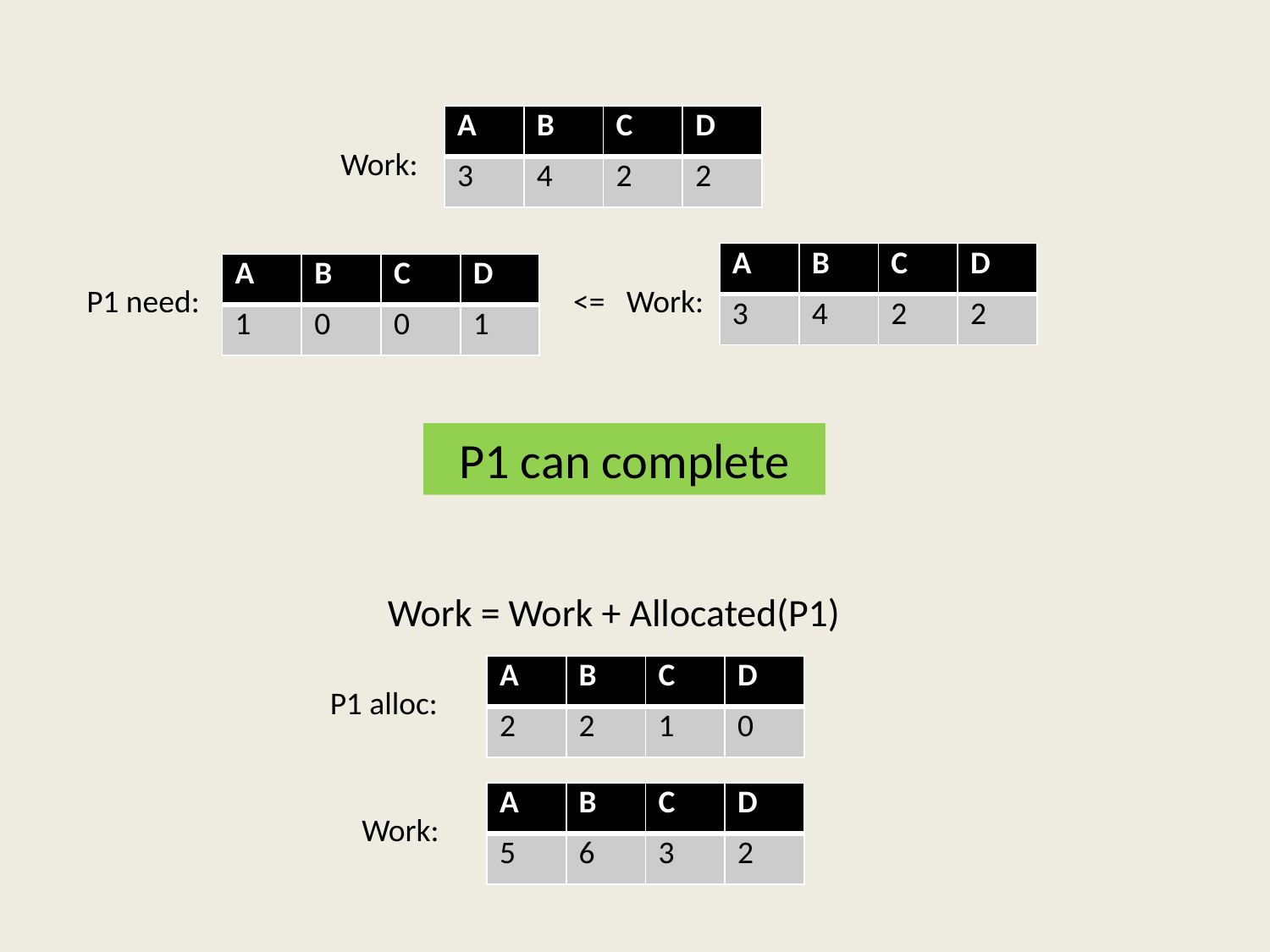

| A | B | C | D |
| --- | --- | --- | --- |
| 3 | 4 | 2 | 2 |
Work:
| A | B | C | D |
| --- | --- | --- | --- |
| 3 | 4 | 2 | 2 |
| A | B | C | D |
| --- | --- | --- | --- |
| 1 | 0 | 0 | 1 |
P1 need:
<=
Work:
P1 can complete
Work = Work + Allocated(P1)
| A | B | C | D |
| --- | --- | --- | --- |
| 2 | 2 | 1 | 0 |
P1 alloc:
| A | B | C | D |
| --- | --- | --- | --- |
| 5 | 6 | 3 | 2 |
Work: